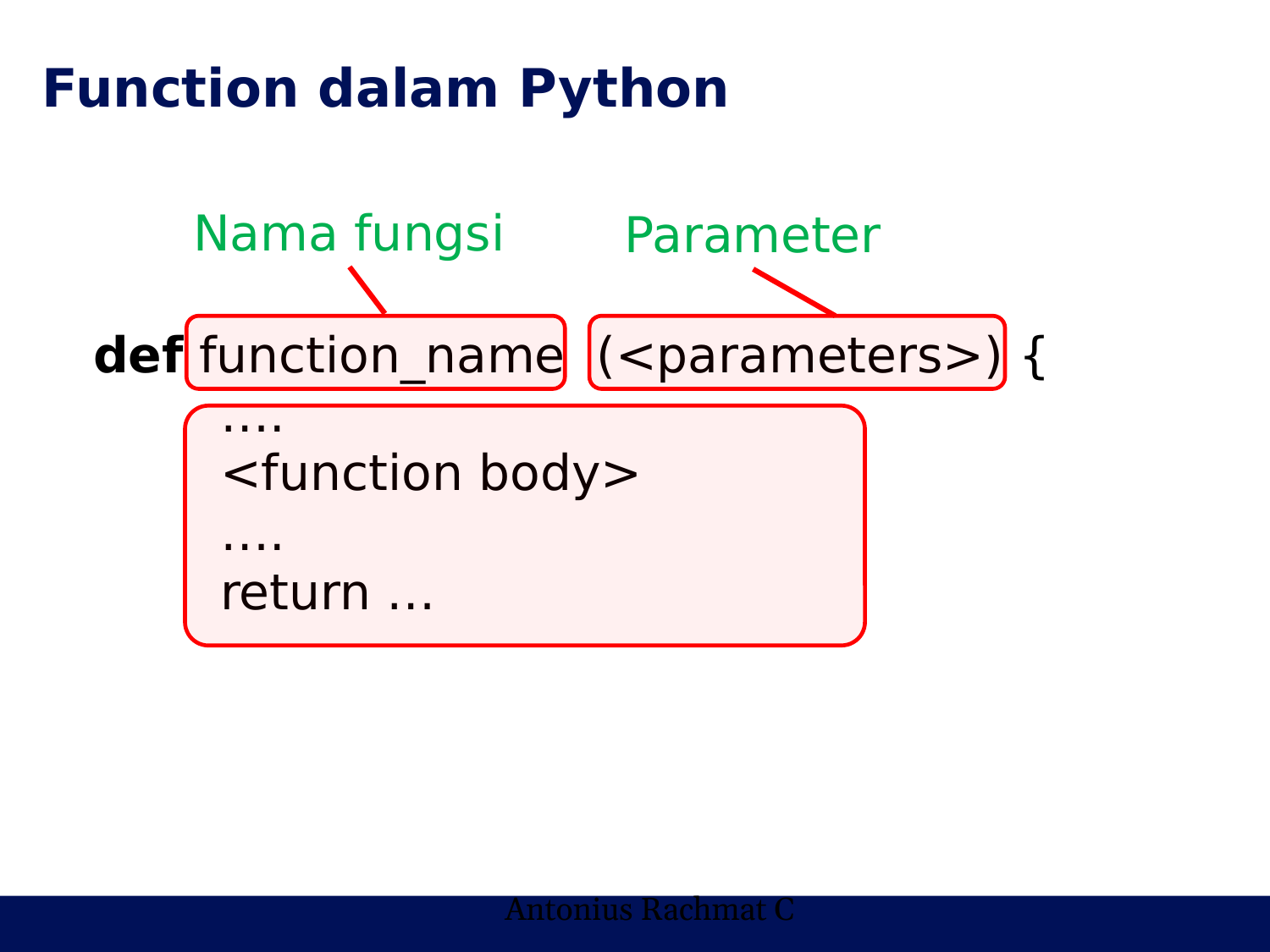

# Function dalam Python
Nama fungsi

Parameter

def function_name  (<parameters>) {
	….
	<function body>
	….
	return …

Antonius Rachmat C